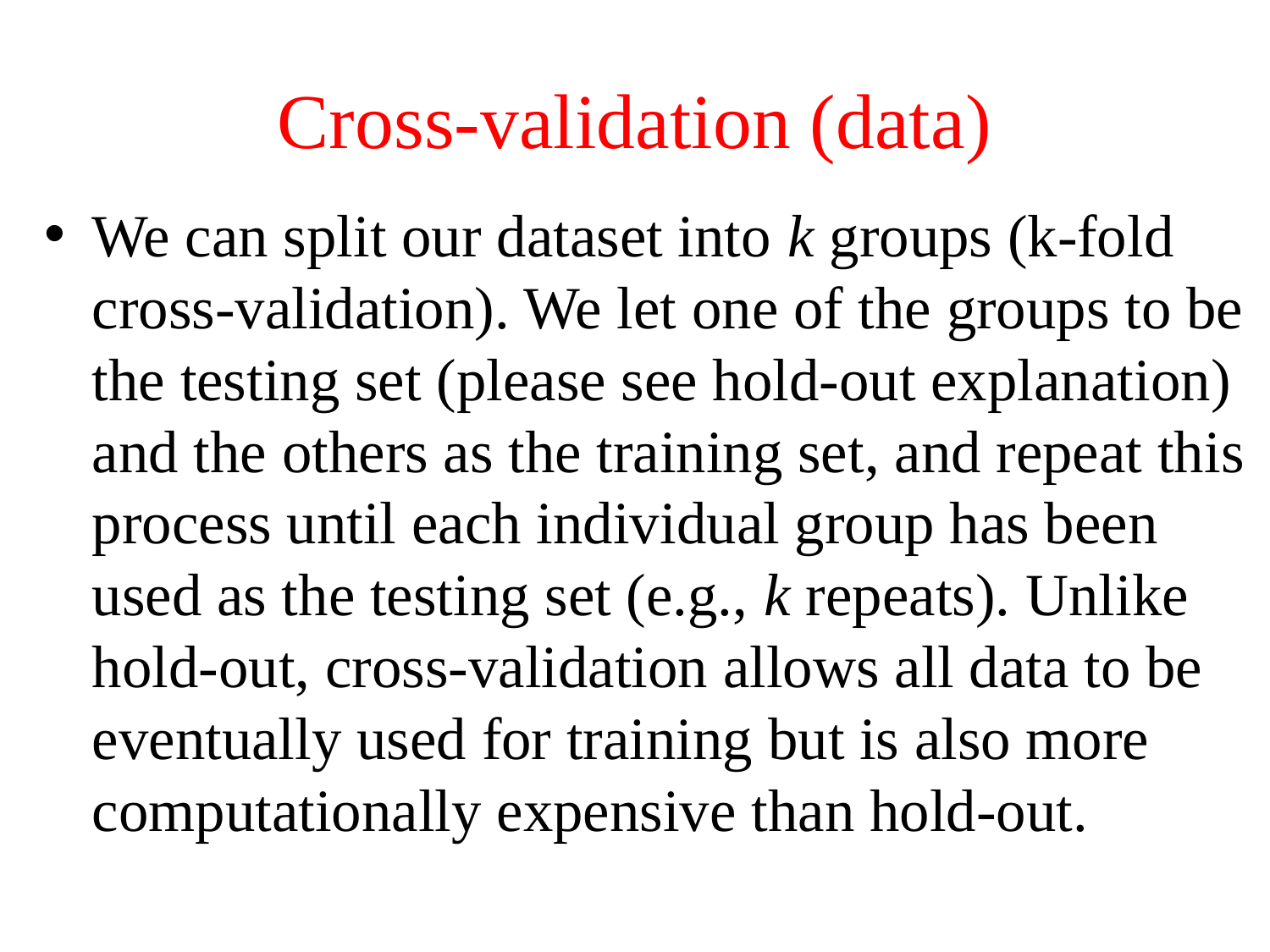

# Cross-validation (data)
We can split our dataset into k groups (k-fold cross-validation). We let one of the groups to be the testing set (please see hold-out explanation) and the others as the training set, and repeat this process until each individual group has been used as the testing set (e.g., k repeats). Unlike hold-out, cross-validation allows all data to be eventually used for training but is also more computationally expensive than hold-out.